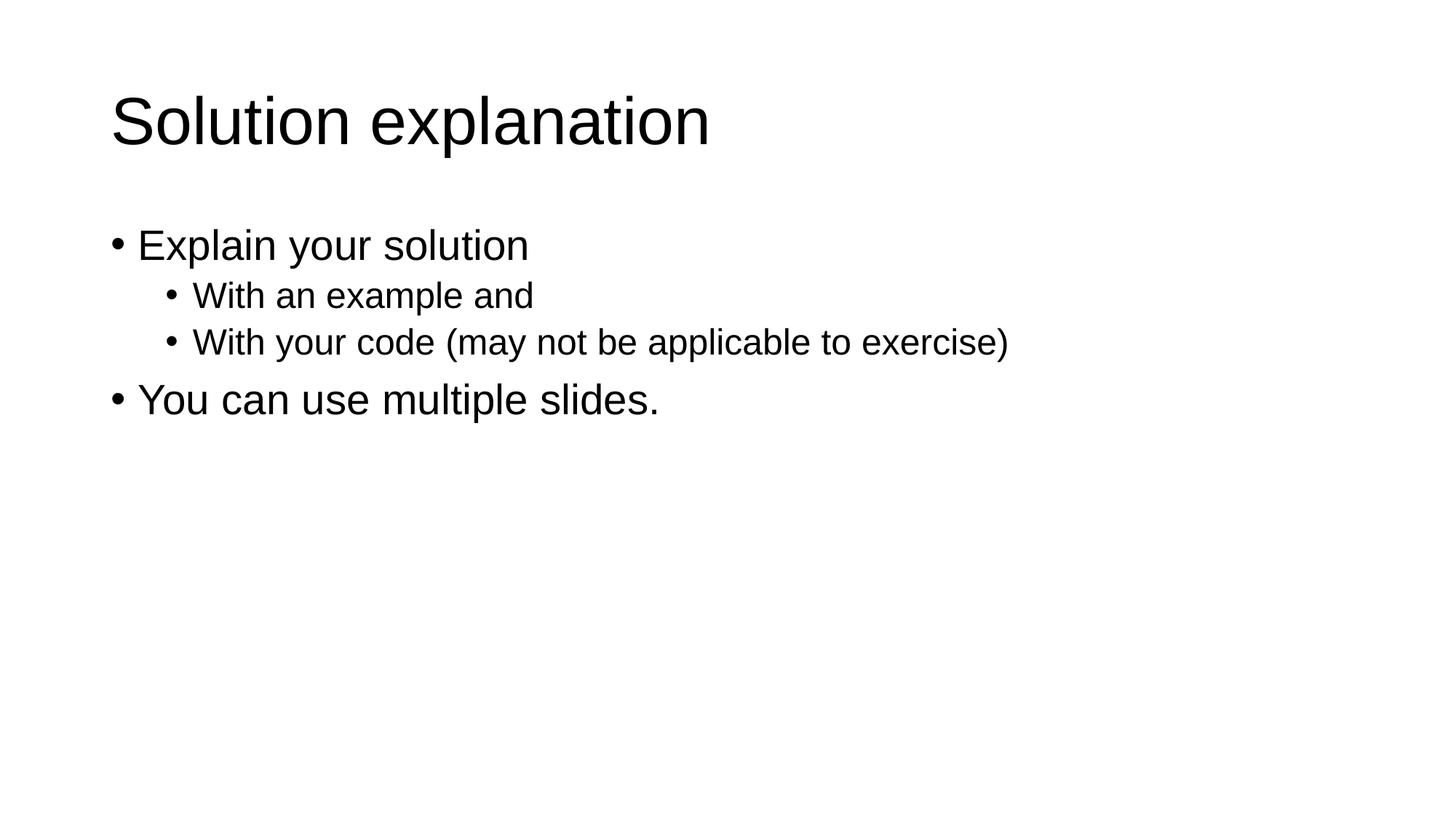

# Solution explanation
Explain your solution
With an example and
With your code (may not be applicable to exercise)
You can use multiple slides.